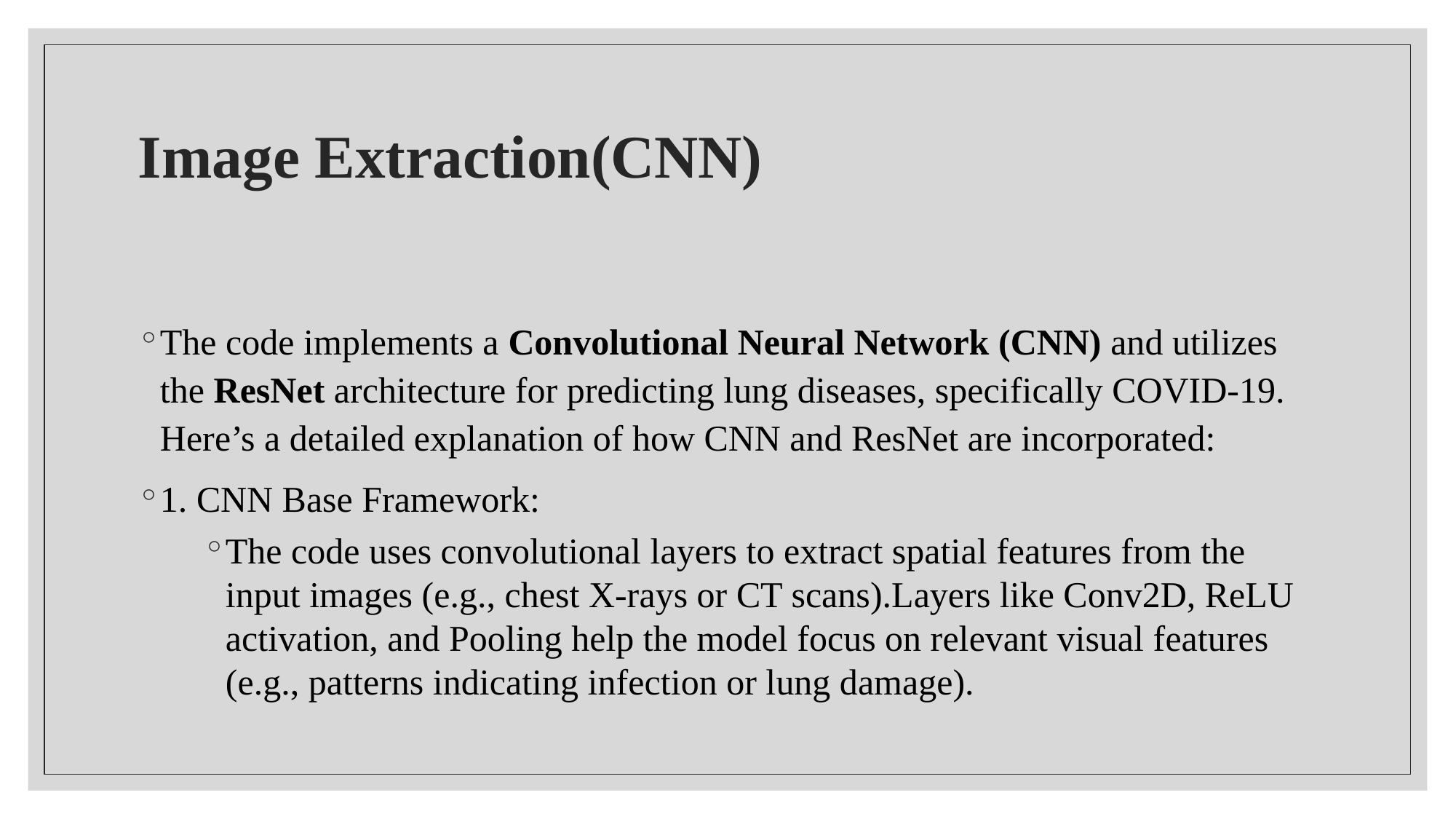

# Image Extraction(CNN)

The code implements a Convolutional Neural Network (CNN) and utilizes the ResNet architecture for predicting lung diseases, specifically COVID-19. Here’s a detailed explanation of how CNN and ResNet are incorporated:
1. CNN Base Framework:
The code uses convolutional layers to extract spatial features from the input images (e.g., chest X-rays or CT scans).Layers like Conv2D, ReLU activation, and Pooling help the model focus on relevant visual features (e.g., patterns indicating infection or lung damage).